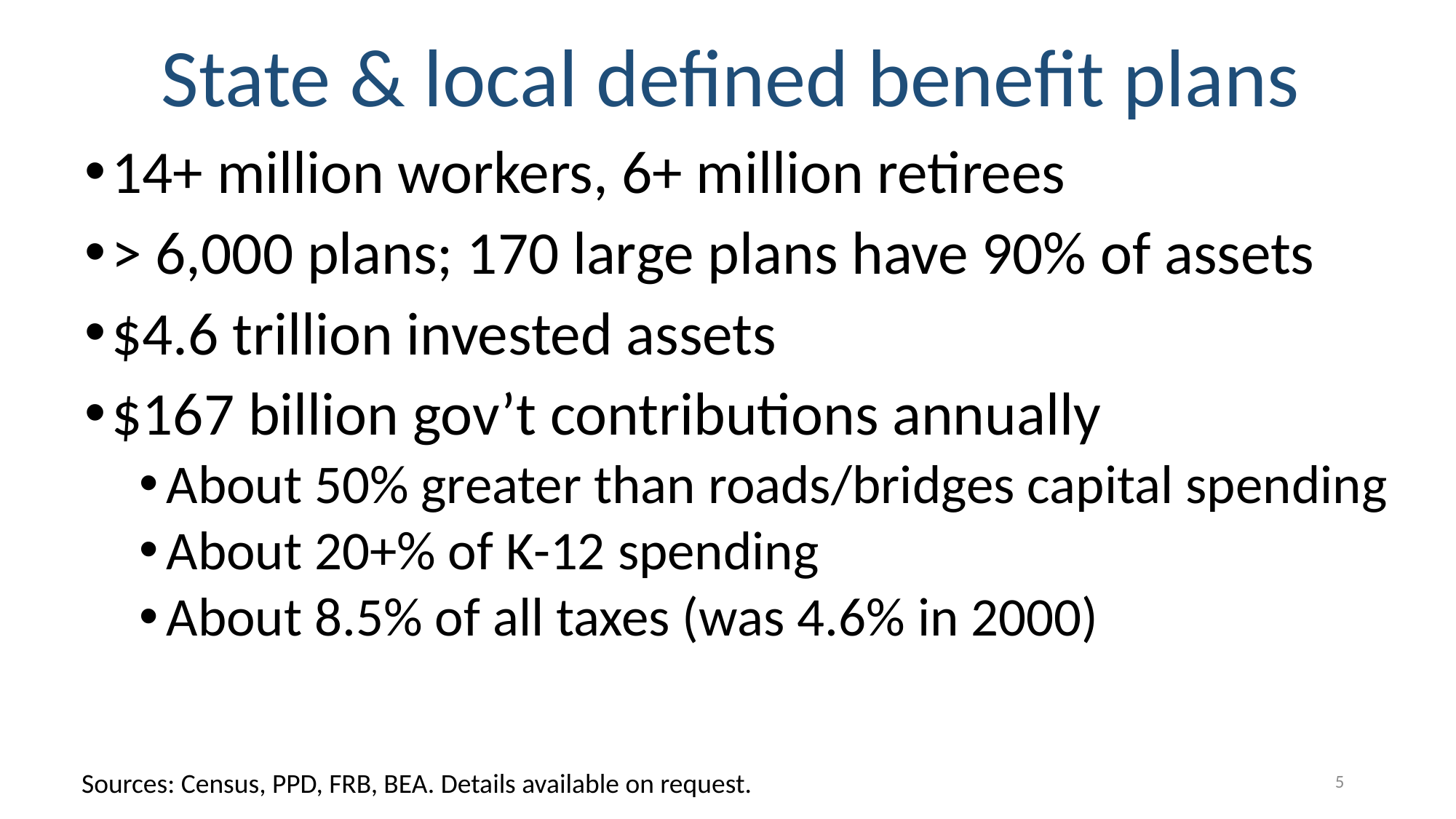

# State & local defined benefit plans
14+ million workers, 6+ million retirees
> 6,000 plans; 170 large plans have 90% of assets
$4.6 trillion invested assets
$167 billion gov’t contributions annually
About 50% greater than roads/bridges capital spending
About 20+% of K-12 spending
About 8.5% of all taxes (was 4.6% in 2000)
5
Sources: Census, PPD, FRB, BEA. Details available on request.